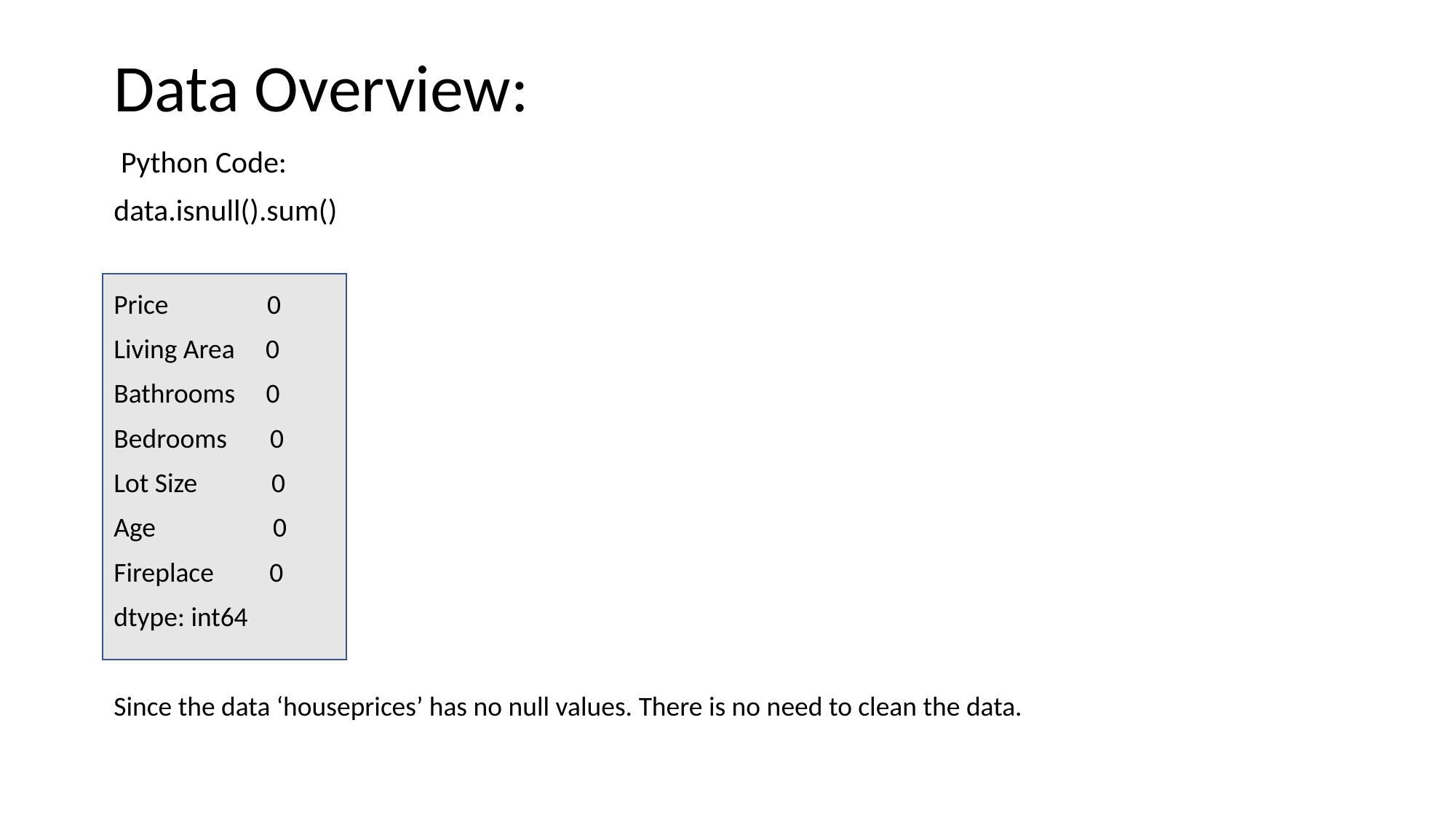

# Data Overview:
 Python Code:
data.isnull().sum()

Price                0
Living Area     0
Bathrooms     0
Bedrooms       0
Lot Size            0
Age                   0
Fireplace         0
dtype: int64

Since the data ‘houseprices’ has no null values. There is no need to clean the data.